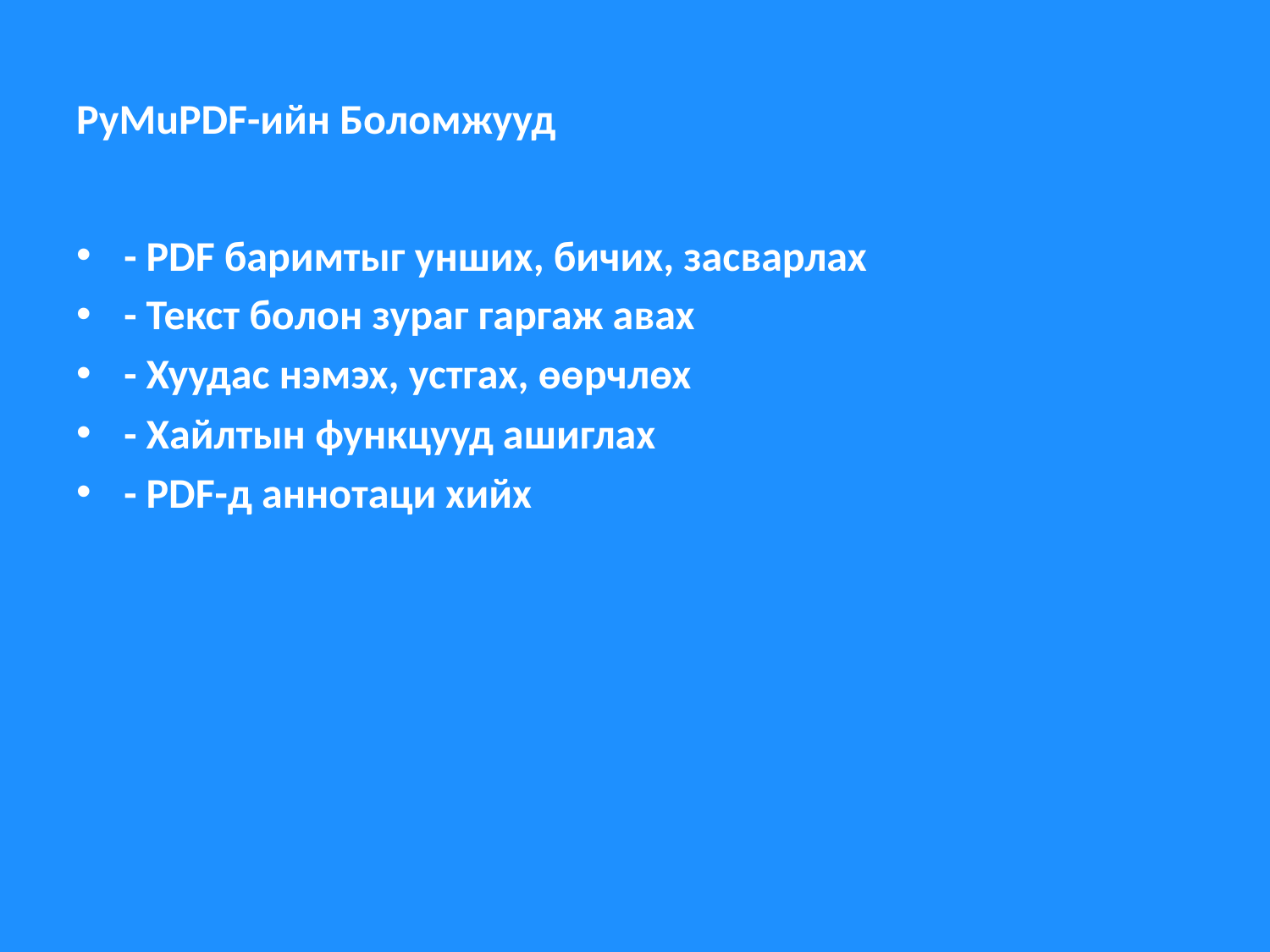

# PyMuPDF-ийн Боломжууд
- PDF баримтыг унших, бичих, засварлах
- Текст болон зураг гаргаж авах
- Хуудас нэмэх, устгах, өөрчлөх
- Хайлтын функцууд ашиглах
- PDF-д аннотаци хийх